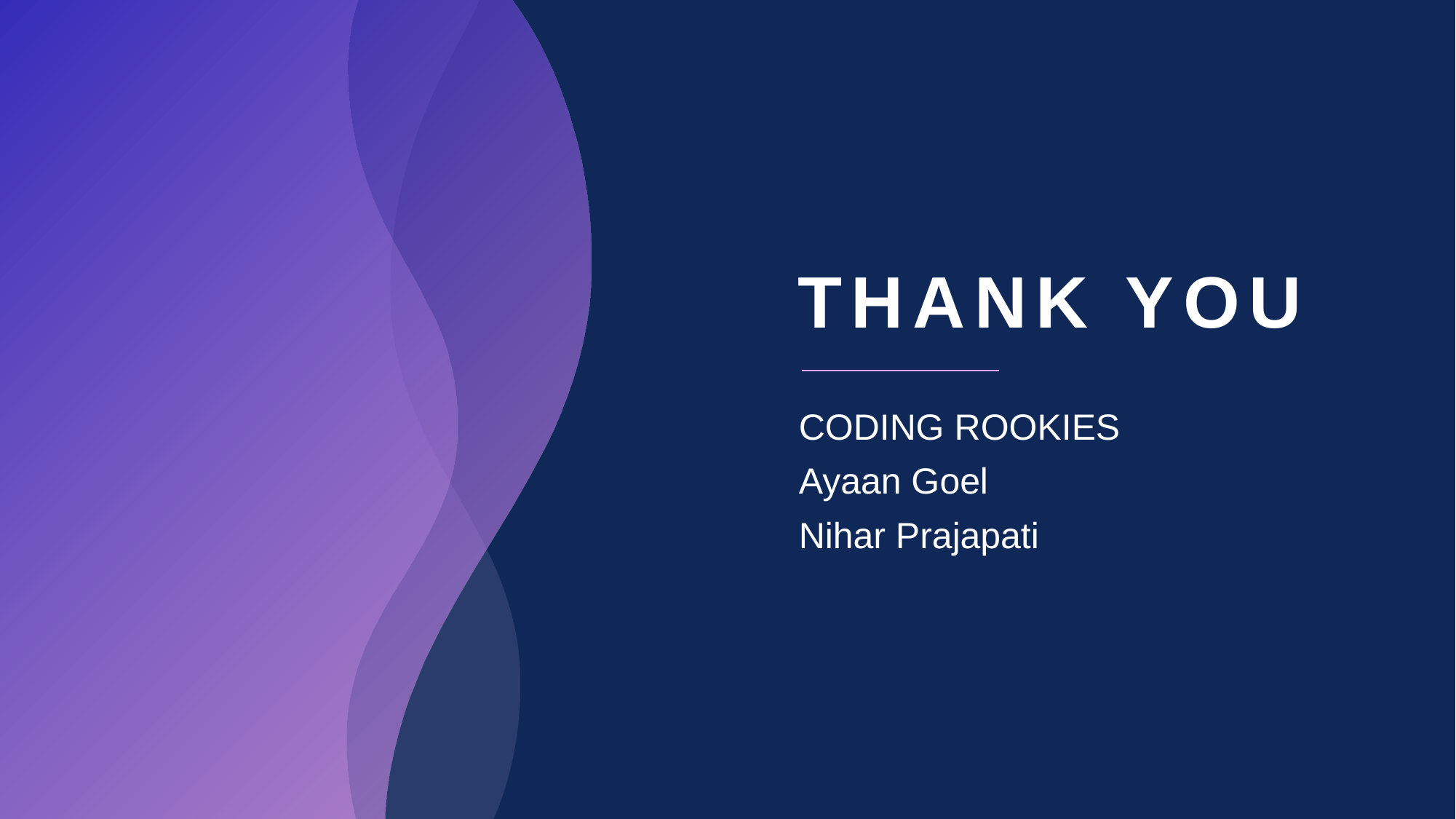

# THANK YOU
CODING ROOKIES​
Ayaan Goel
Nihar Prajapati